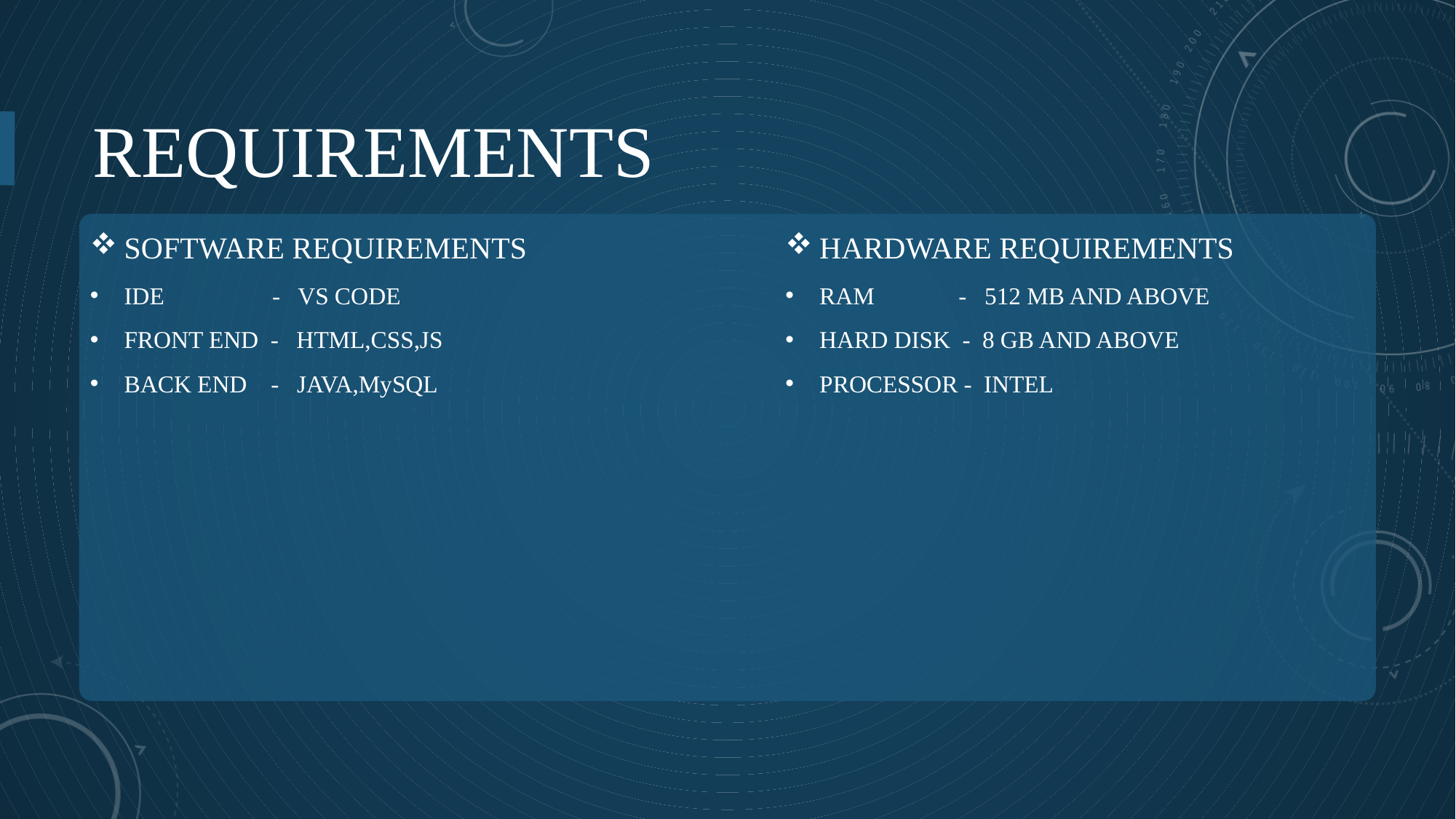

# REQUIREMENTS
SOFTWARE REQUIREMENTS
IDE                  -   VS CODE
FRONT END  -   HTML,CSS,JS
BACK END    -   JAVA,MySQL

HARDWARE REQUIREMENTS
RAM              -   512 MB AND ABOVE
HARD DISK  -  8 GB AND ABOVE
PROCESSOR -  INTEL